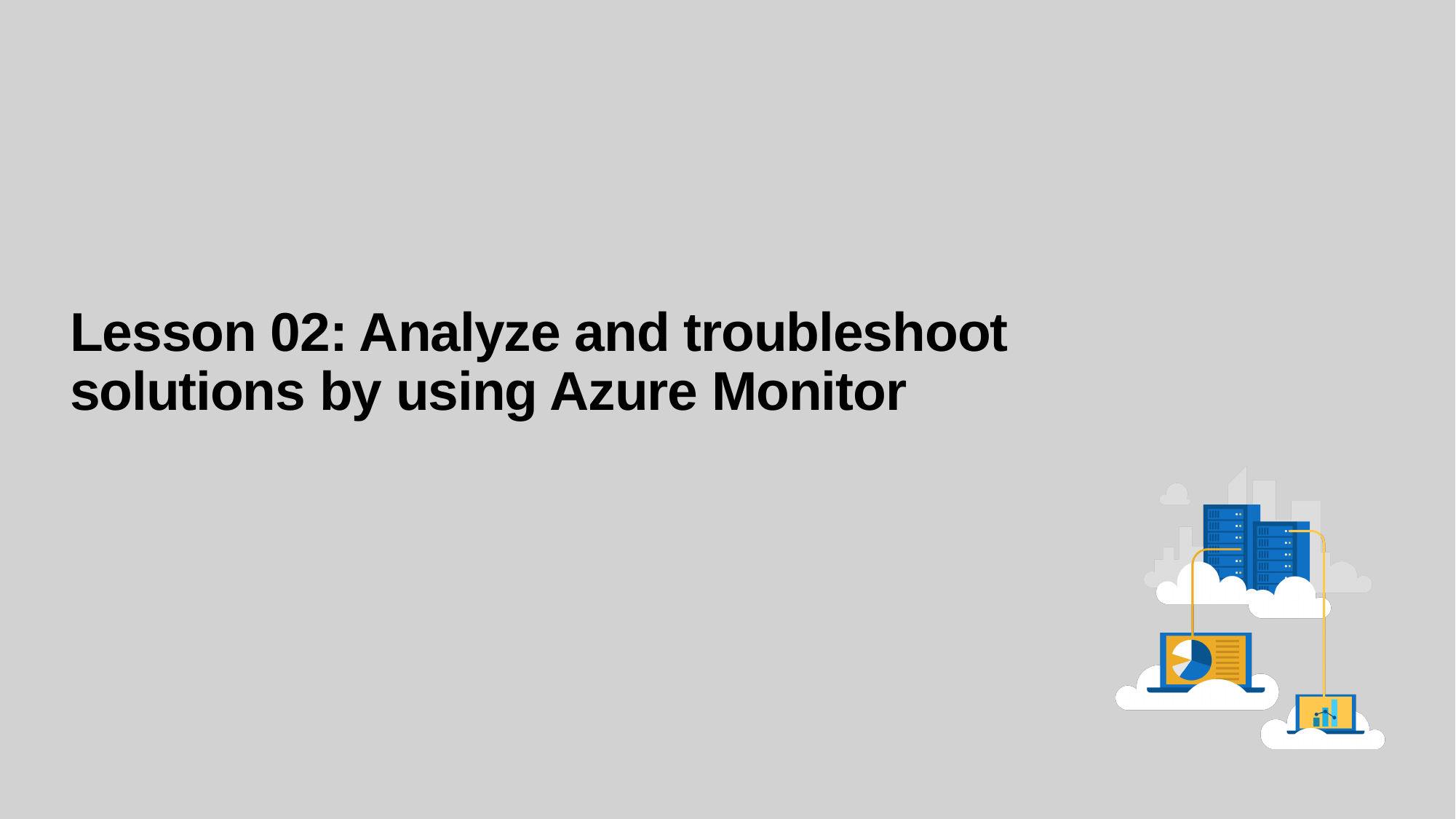

# Lesson 02: Analyze and troubleshoot solutions by using Azure Monitor